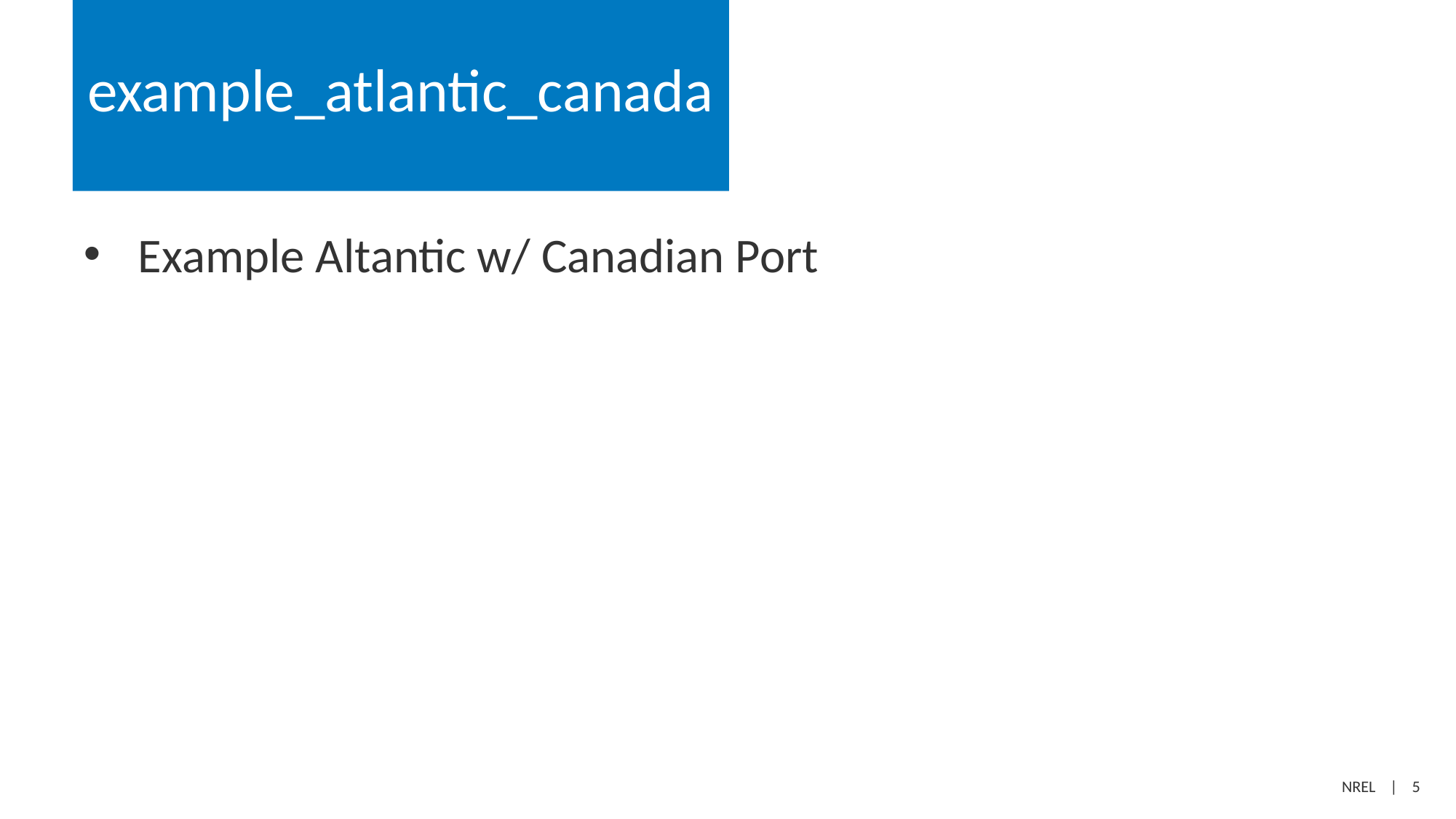

# example_atlantic_canada
Example Altantic w/ Canadian Port